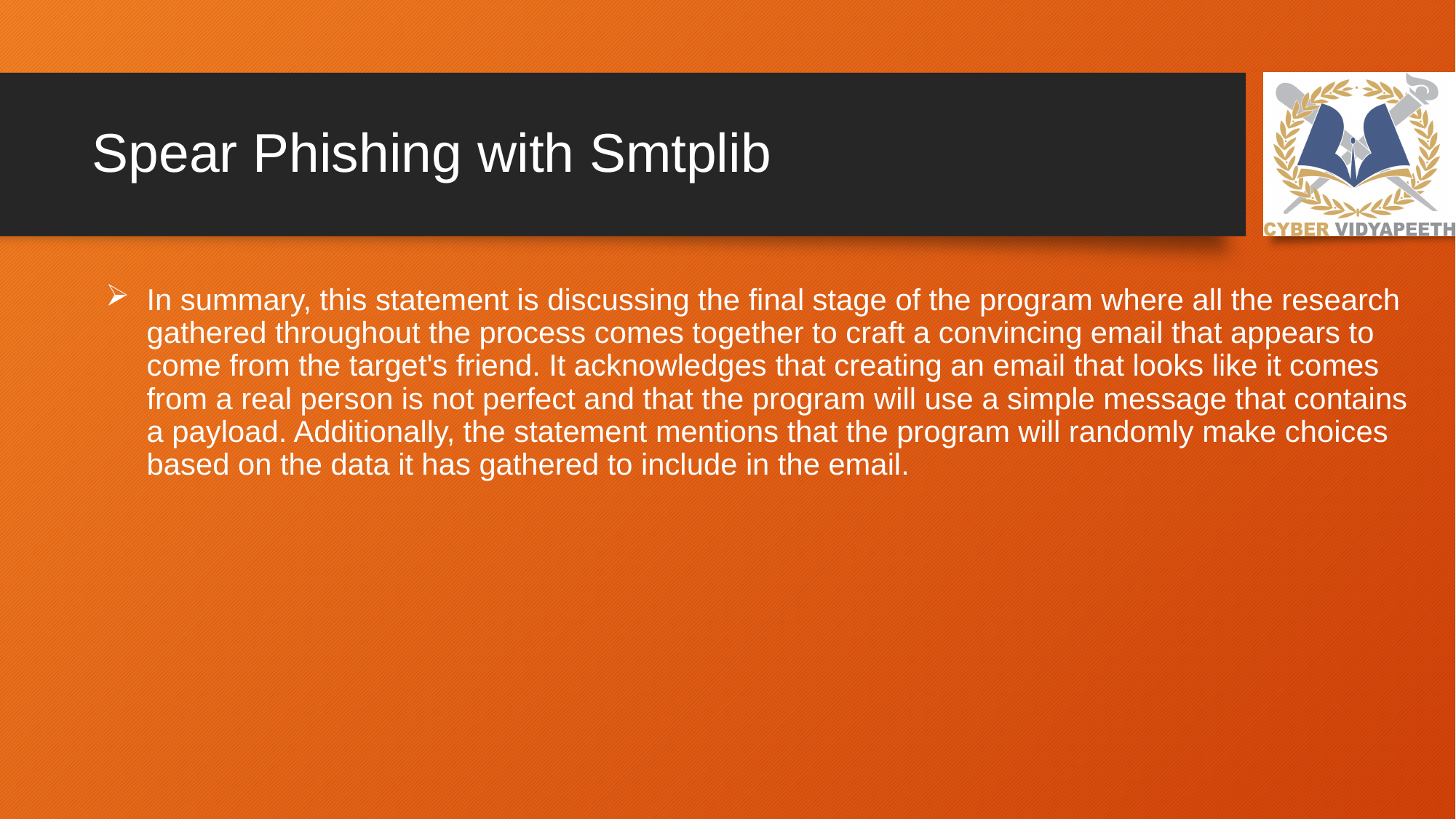

# Spear Phishing with Smtplib
In summary, this statement is discussing the final stage of the program where all the research gathered throughout the process comes together to craft a convincing email that appears to come from the target's friend. It acknowledges that creating an email that looks like it comes from a real person is not perfect and that the program will use a simple message that contains a payload. Additionally, the statement mentions that the program will randomly make choices based on the data it has gathered to include in the email.